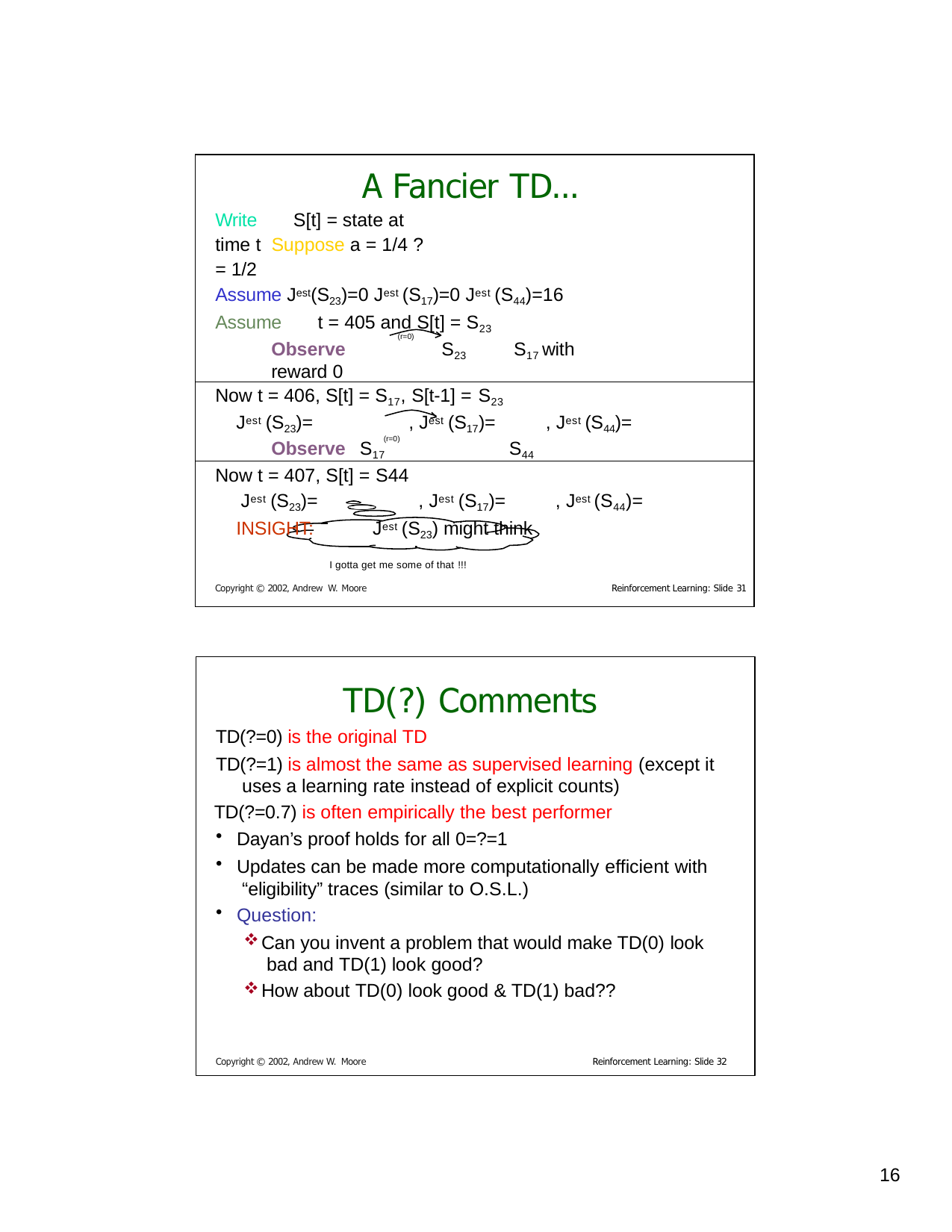

| A Fancier TD… Write S[t] = state at time t Suppose a = 1/4 ? = 1/2 Assume Jest(S23)=0 Jest (S17)=0 Jest (S44)=16 Assume t = 405 and S[t] = S23 (r=0) Observe S23 S17 with reward 0 |
| --- |
| Now t = 406, S[t] = S17, S[t-1] = S23 Jest (S23)= , Jest (S17)= , Jest (S44)= (r=0) Observe S17 S44 |
| Now t = 407, S[t] = S44 Jest (S23)= , Jest (S17)= , Jest (S44)= INSIGHT: Jest (S23) might think I gotta get me some of that !!! Copyright © 2002, Andrew W. Moore Reinforcement Learning: Slide 31 |

TD(?) Comments
TD(?=0) is the original TD
TD(?=1) is almost the same as supervised learning (except it  uses a learning rate instead of explicit counts)
TD(?=0.7) is often empirically the best performer
Dayan’s proof holds for all 0=?=1
Updates can be made more computationally efficient with  “eligibility” traces (similar to O.S.L.)
Question:
Can you invent a problem that would make TD(0) look  bad and TD(1) look good?
How about TD(0) look good & TD(1) bad??
Copyright © 2002, Andrew W. Moore
Reinforcement Learning: Slide 32
16